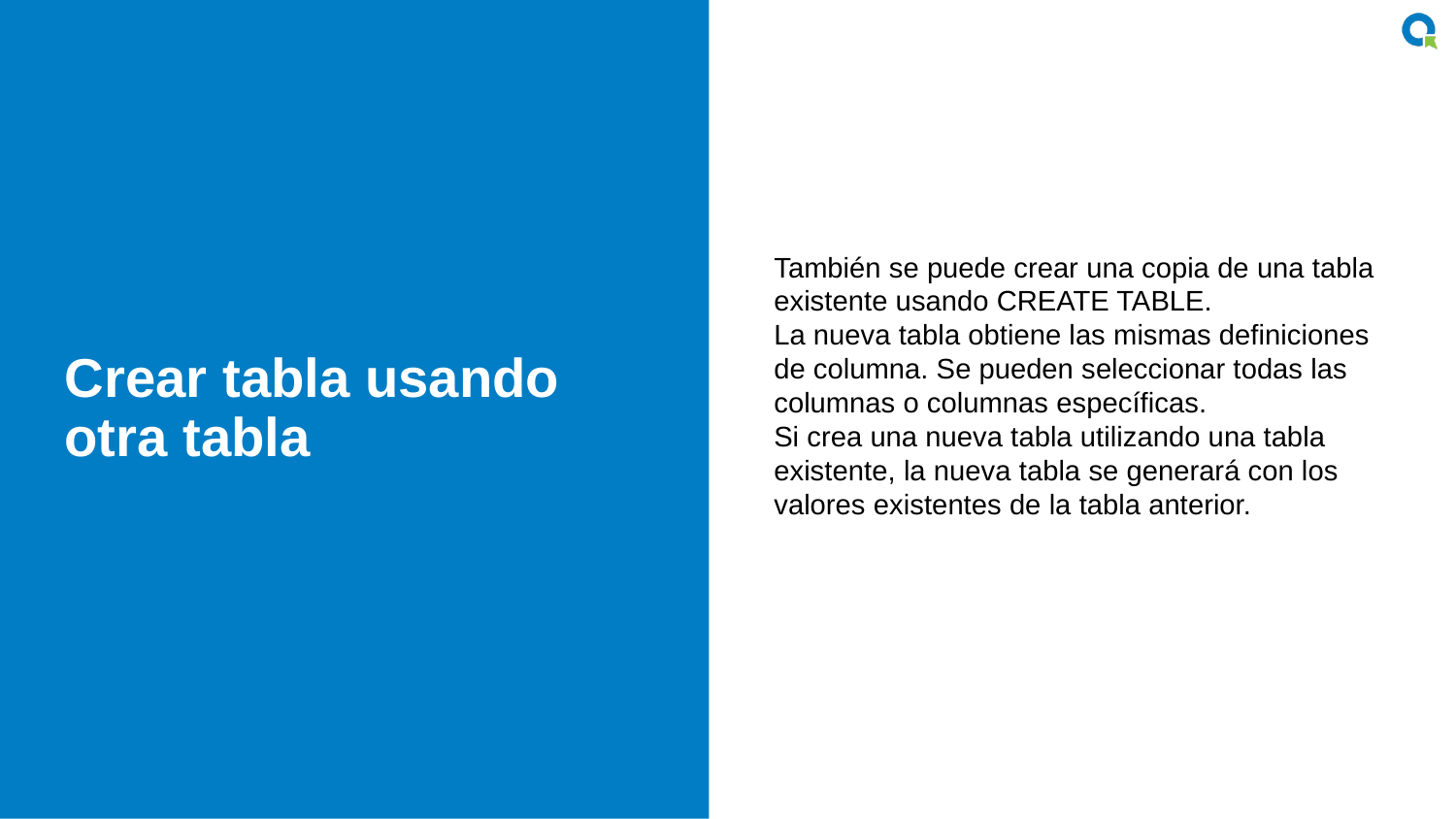

También se puede crear una copia de una tabla existente usando CREATE TABLE.
La nueva tabla obtiene las mismas definiciones de columna. Se pueden seleccionar todas las columnas o columnas específicas.
Si crea una nueva tabla utilizando una tabla existente, la nueva tabla se generará con los valores existentes de la tabla anterior.
# Crear tabla usando otra tabla